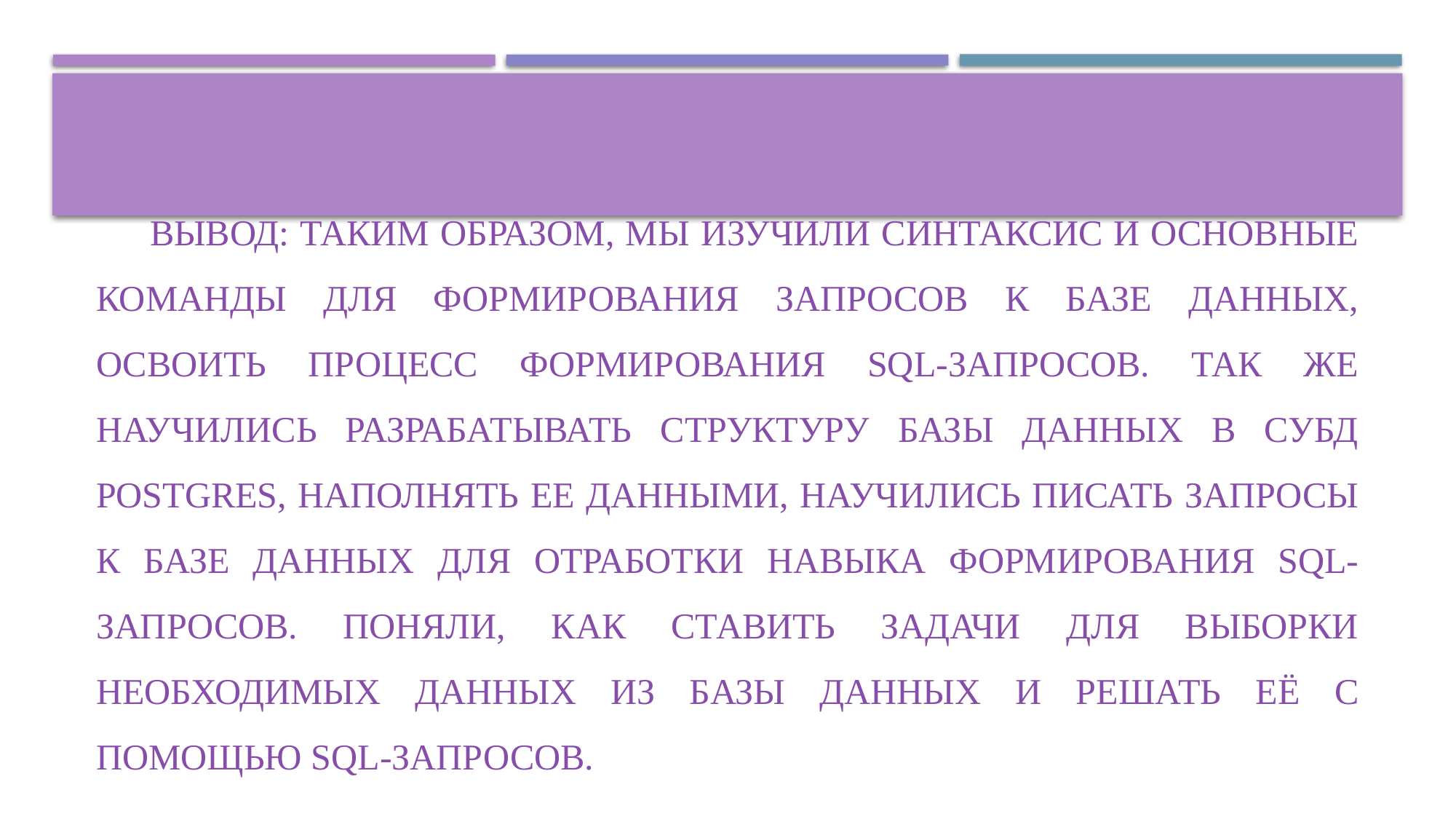

# Вывод: таким образом, мы изучили синтаксис и основные команды для формирования запросов к базе данных, освоить процесс формирования SQL-запросов. Так же научились разрабатывать структуру базы данных в СУБД Postgres, наполнять ее данными, научились писать запросы к базе данных для отработки навыка формирования SQL-запросов. Поняли, как ставить задачи для выборки необходимых данных из базы данных и решать её с помощью SQL-запросов.